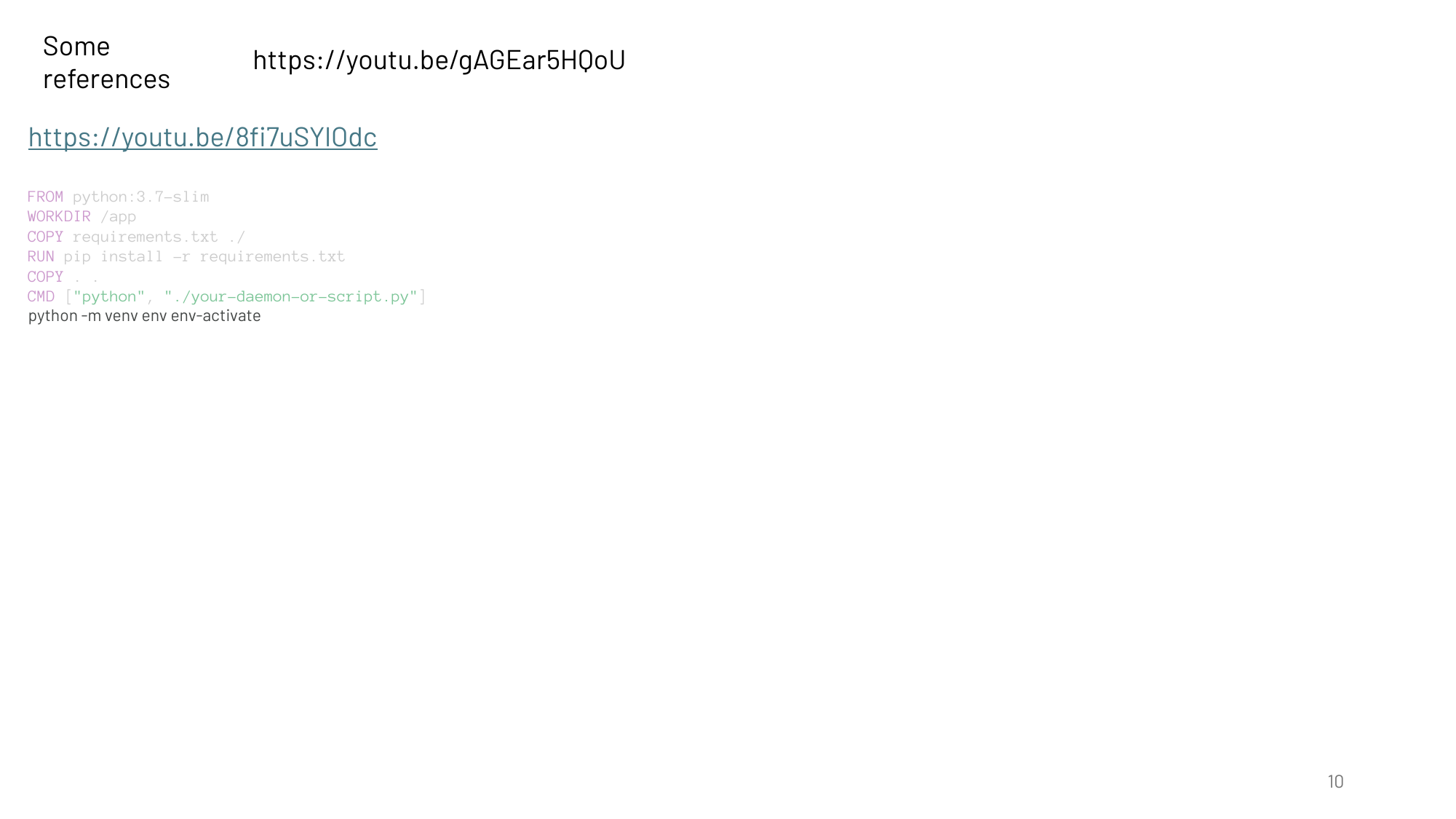

Some references
https://youtu.be/gAGEar5HQoU
https://youtu.be/8fi7uSYlOdc

FROM python:3.7-slim
WORKDIR /app
COPY requirements.txt ./
RUN pip install -r requirements.txt
COPY . .
CMD ["python", "./your-daemon-or-script.py"]
python -m venv env env-activate
10